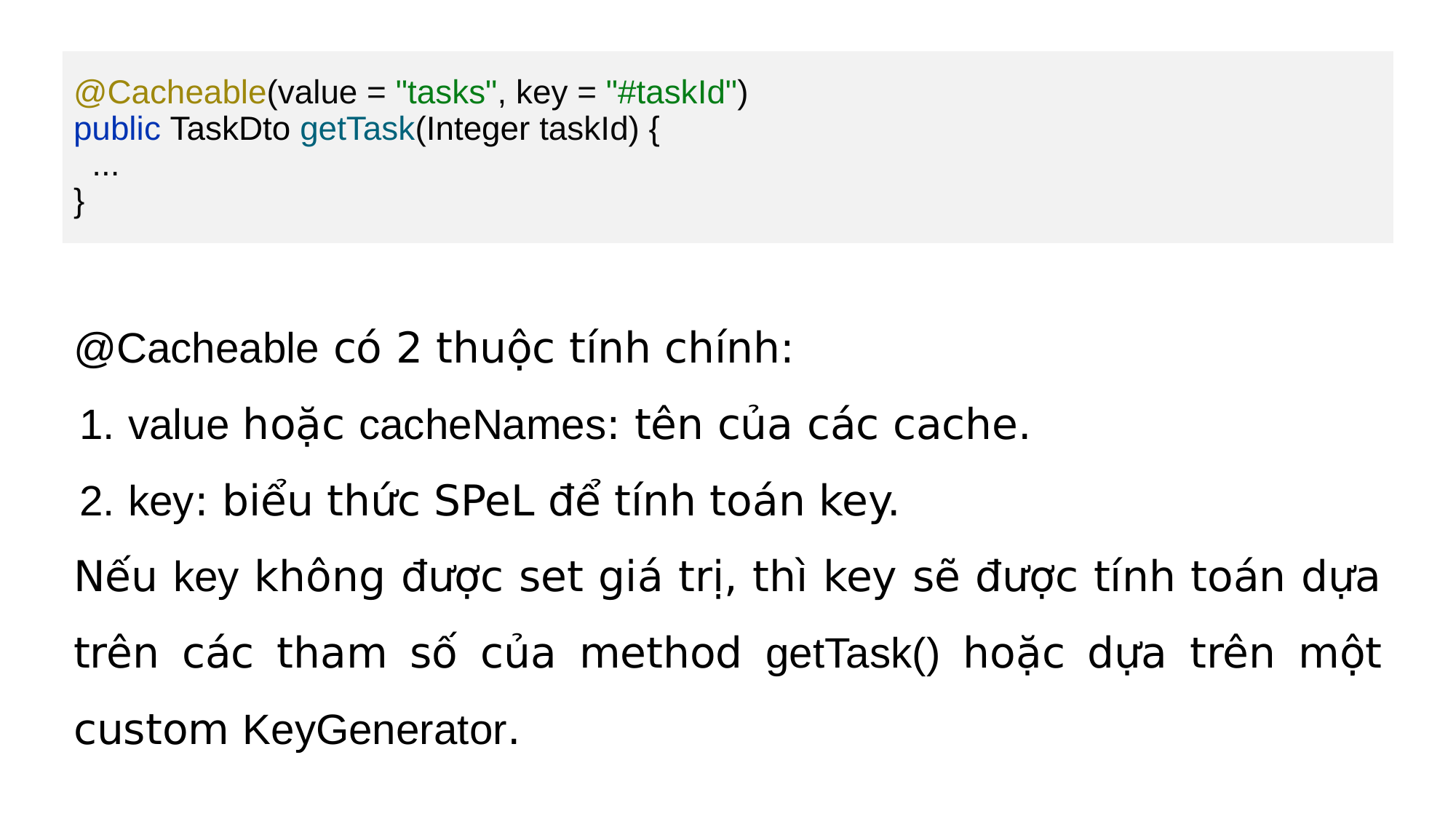

@Cacheable(value = "tasks", key = "#taskId")
public TaskDto getTask(Integer taskId) {
  ...
}
@Cacheable có 2 thuộc tính chính:
value hoặc cacheNames: tên của các cache.
key: biểu thức SPeL để tính toán key.
Nếu key không được set giá trị, thì key sẽ được tính toán dựa trên các tham số của method getTask() hoặc dựa trên một custom KeyGenerator.